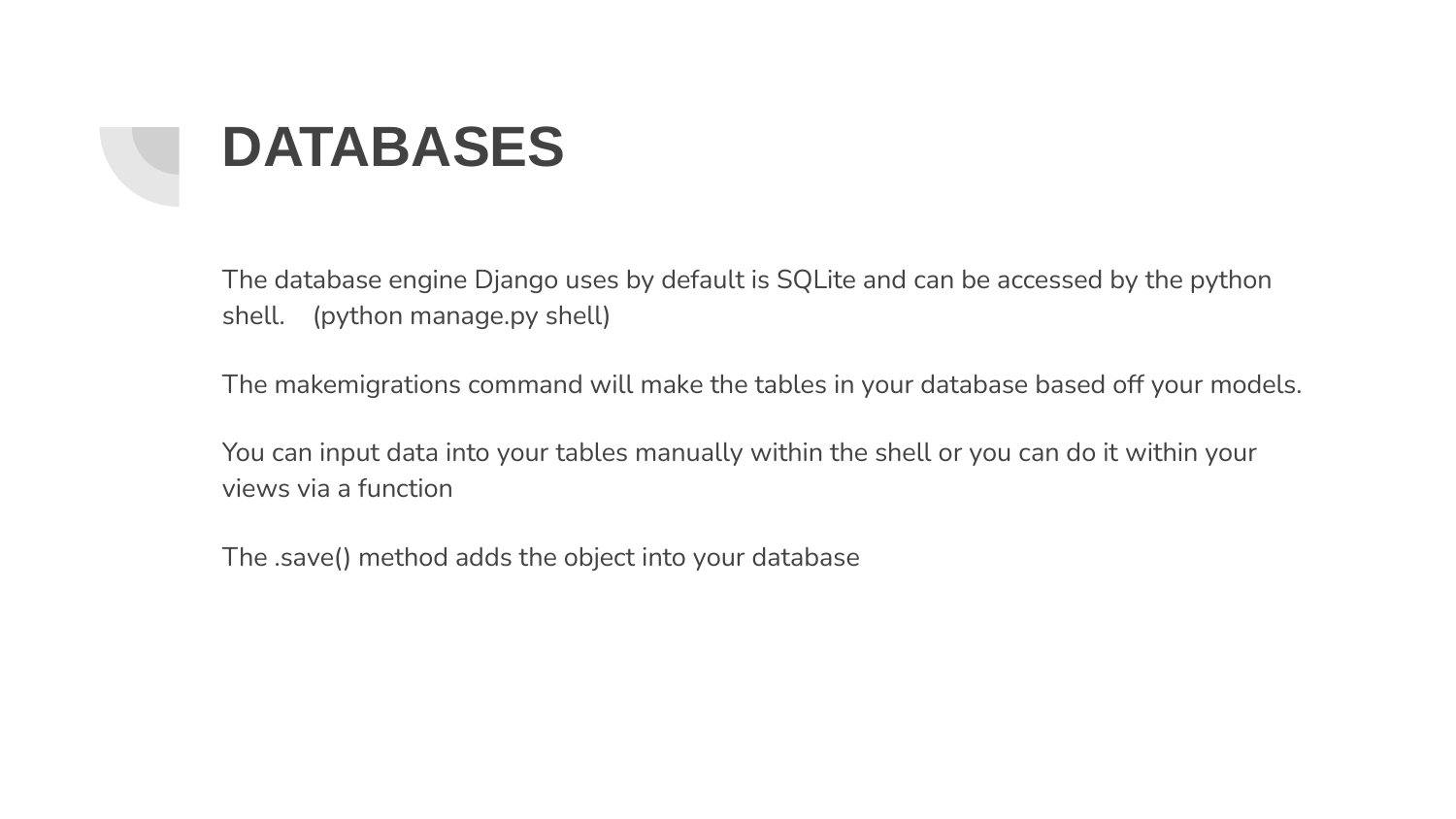

# DATABASES
The database engine Django uses by default is SQLite and can be accessed by the python shell.    (python manage.py shell)
The makemigrations command will make the tables in your database based off your models.
You can input data into your tables manually within the shell or you can do it within your views via a function
The .save() method adds the object into your database